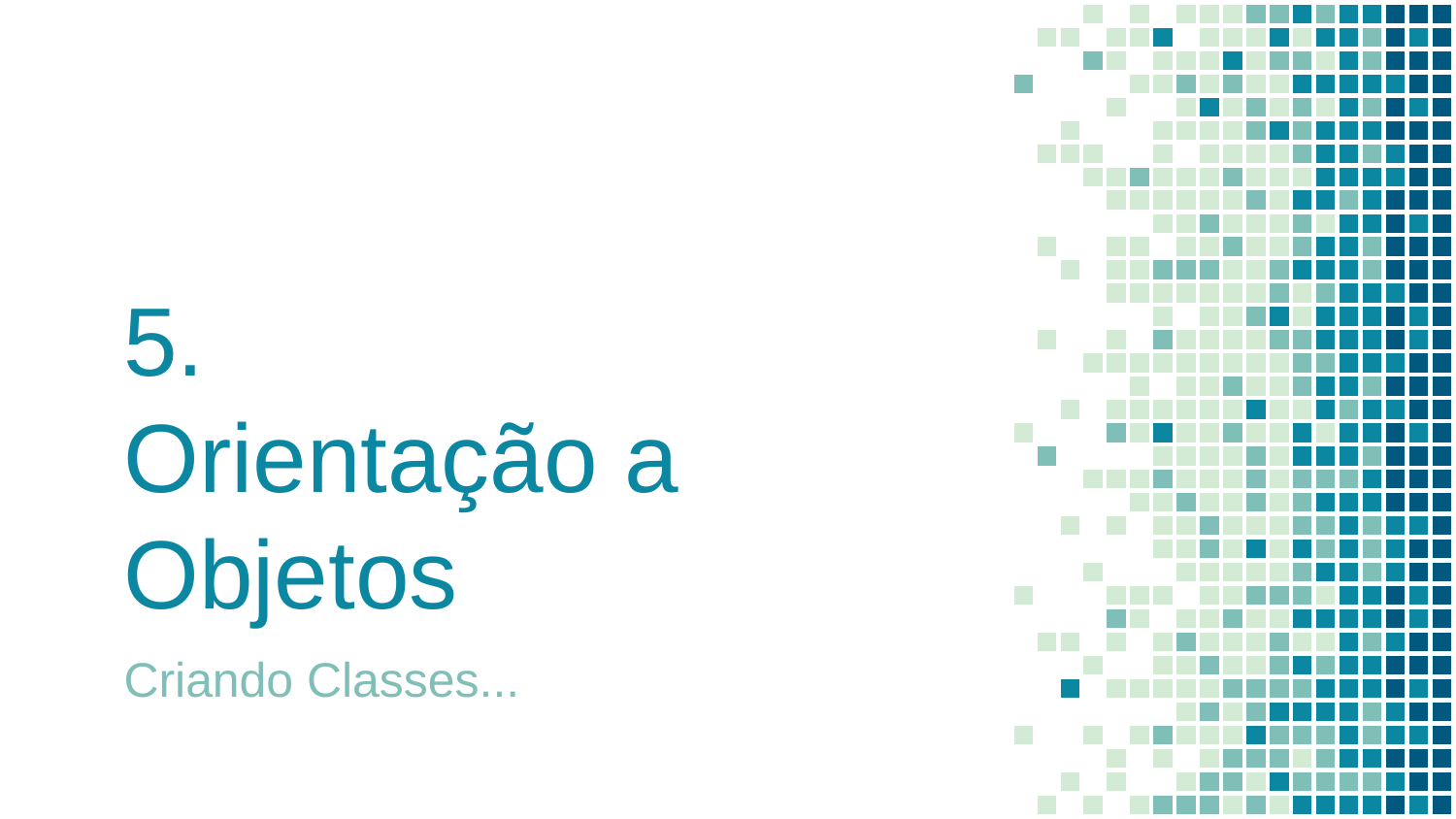

# 5.
Orientação a Objetos
Criando Classes...